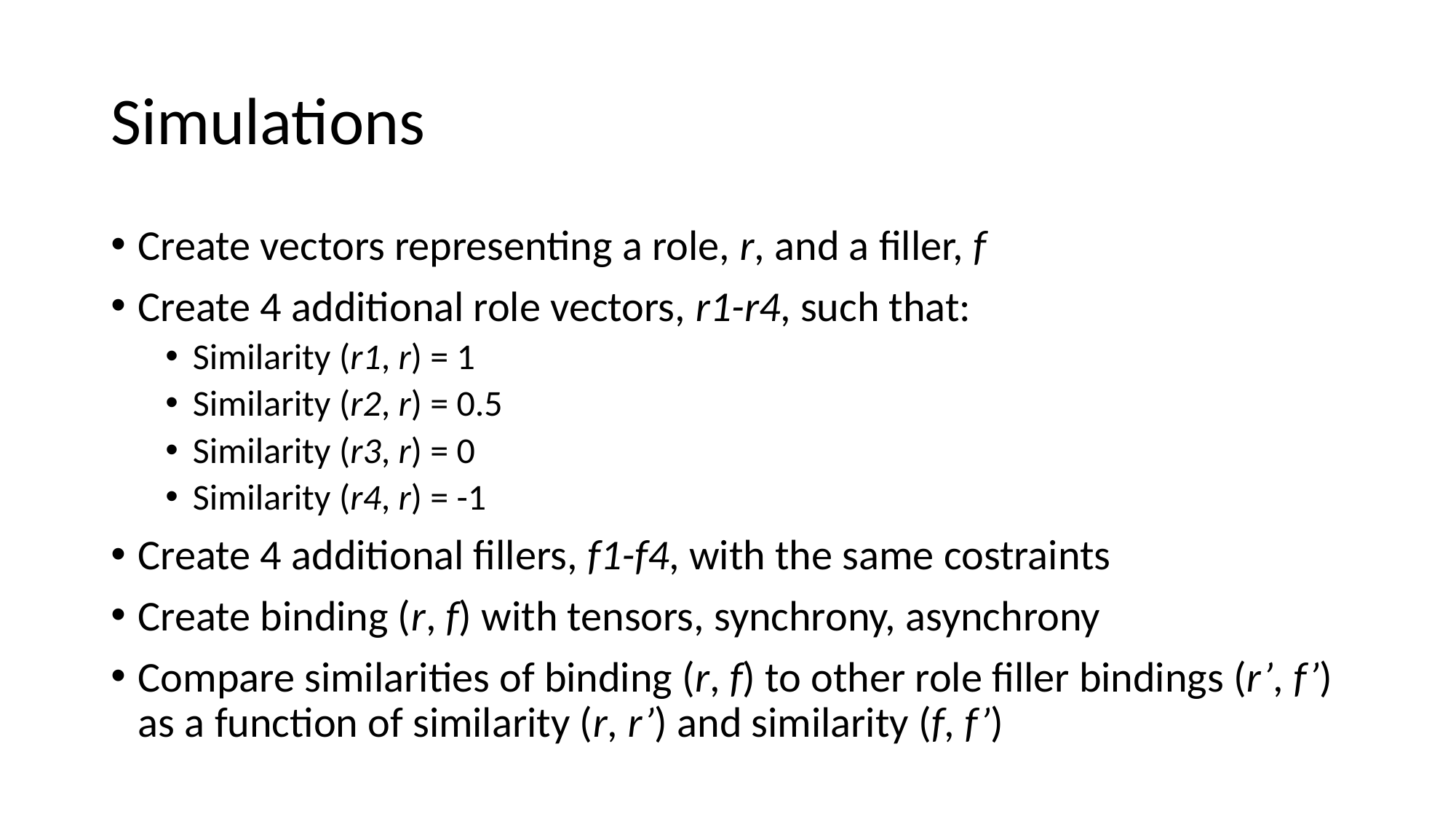

# Simulations
Create vectors representing a role, r, and a filler, f
Create 4 additional role vectors, r1-r4, such that:
Similarity (r1, r) = 1
Similarity (r2, r) = 0.5
Similarity (r3, r) = 0
Similarity (r4, r) = -1
Create 4 additional fillers, f1-f4, with the same costraints
Create binding (r, f) with tensors, synchrony, asynchrony
Compare similarities of binding (r, f) to other role filler bindings (r’, f’) as a function of similarity (r, r’) and similarity (f, f’)